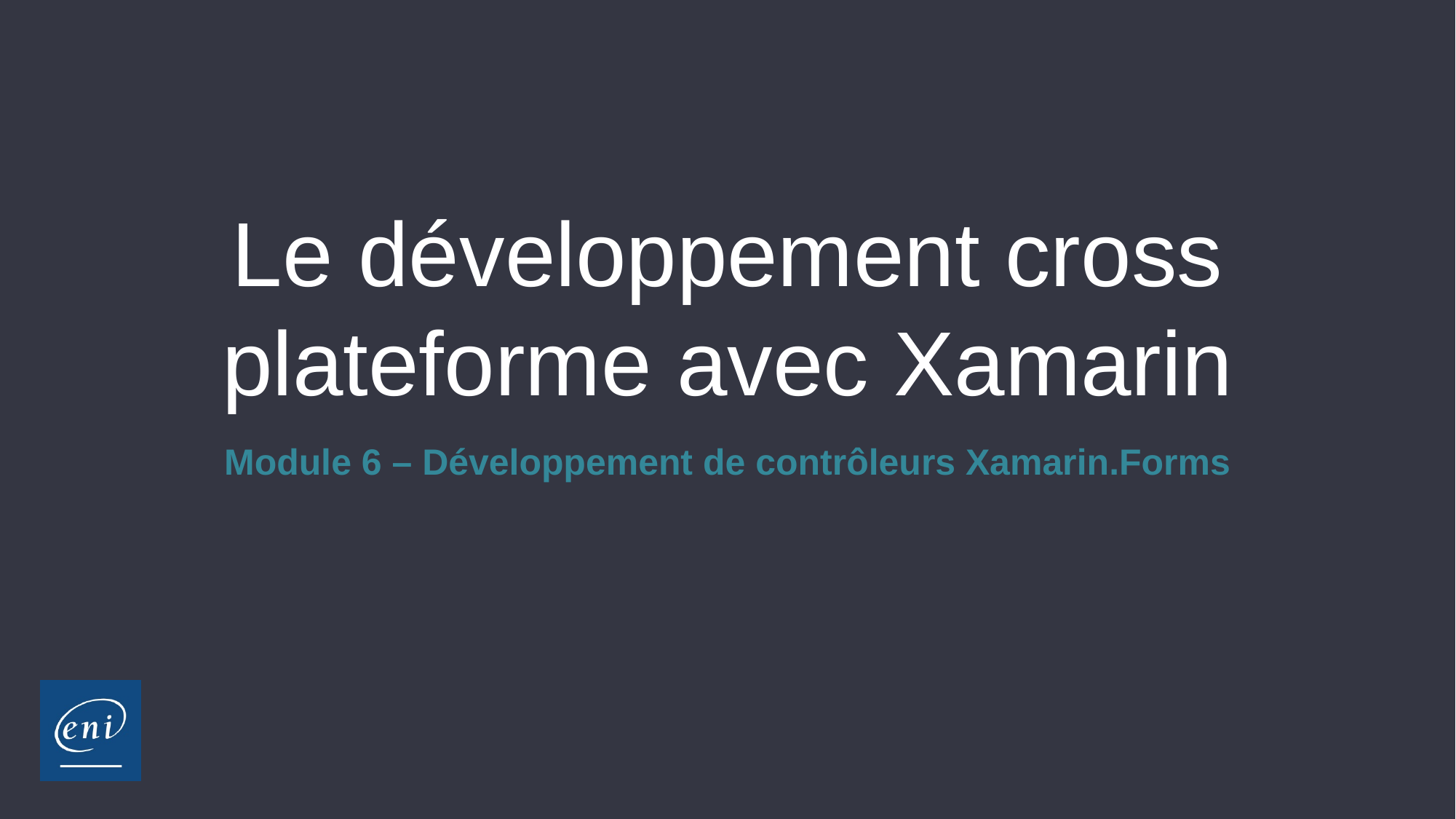

Le développement cross plateforme avec Xamarin
Module 6 – Développement de contrôleurs Xamarin.Forms